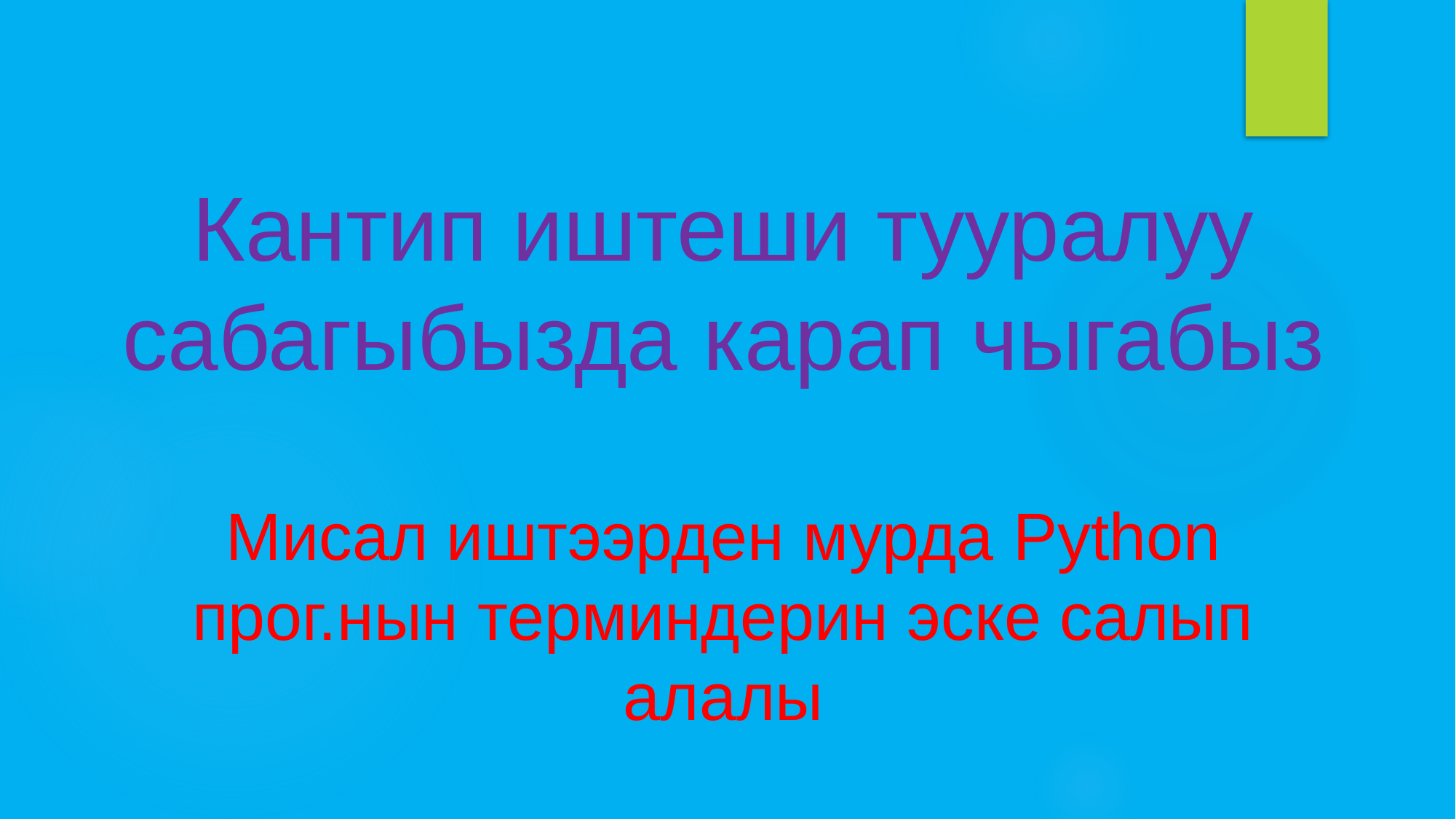

# Кантип иштеши тууралуу сабагыбызда карап чыгабыз
Мисал иштээрден мурда Python прог.нын терминдерин эске салып алалы